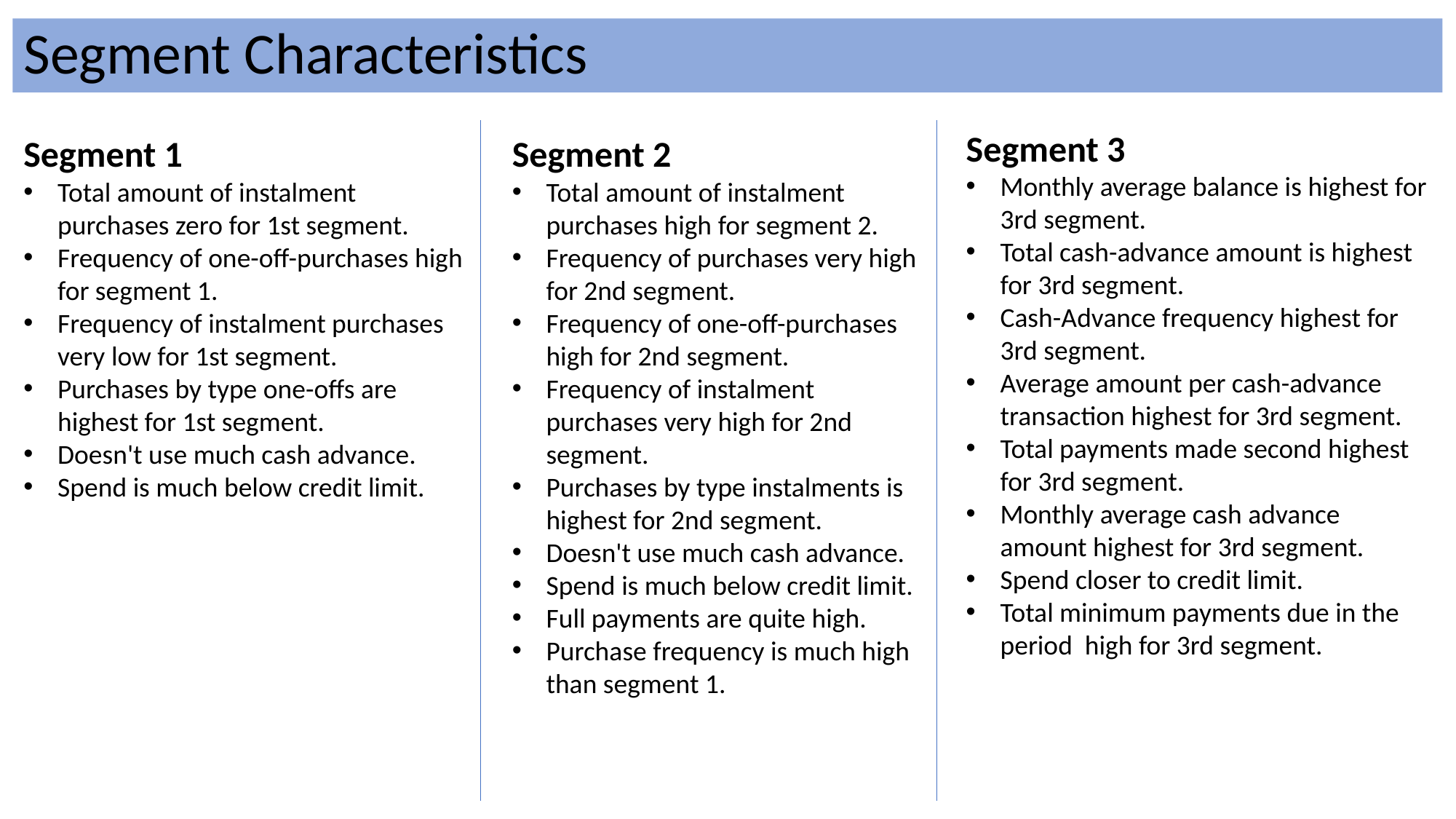

# Segment Characteristics

Segment 3
Monthly average balance is highest for 3rd segment.
Total cash-advance amount is highest for 3rd segment.
Cash-Advance frequency highest for 3rd segment.
Average amount per cash-advance transaction highest for 3rd segment.
Total payments made second highest for 3rd segment.
Monthly average cash advance amount highest for 3rd segment.
Spend closer to credit limit.
Total minimum payments due in the period  high for 3rd segment.
Segment 1
Total amount of instalment purchases zero for 1st segment.
Frequency of one-off-purchases high for segment 1.
Frequency of instalment purchases very low for 1st segment.
Purchases by type one-offs are highest for 1st segment.
Doesn't use much cash advance.
Spend is much below credit limit.
Segment 2
Total amount of instalment purchases high for segment 2.
Frequency of purchases very high for 2nd segment.
Frequency of one-off-purchases high for 2nd segment.
Frequency of instalment purchases very high for 2nd segment.
Purchases by type instalments is highest for 2nd segment.
Doesn't use much cash advance.
Spend is much below credit limit.
Full payments are quite high.
Purchase frequency is much high than segment 1.